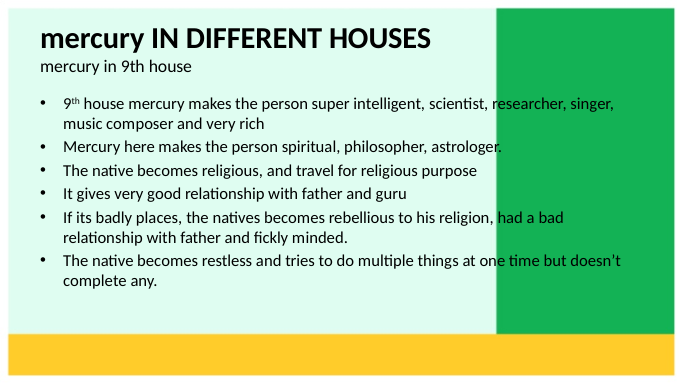

# mercury IN DIFFERENT HOUSES mercury in 9th house
9th house mercury makes the person super intelligent, scientist, researcher, singer, music composer and very rich
Mercury here makes the person spiritual, philosopher, astrologer.
The native becomes religious, and travel for religious purpose
It gives very good relationship with father and guru
If its badly places, the natives becomes rebellious to his religion, had a bad relationship with father and fickly minded.
The native becomes restless and tries to do multiple things at one time but doesn’t complete any.